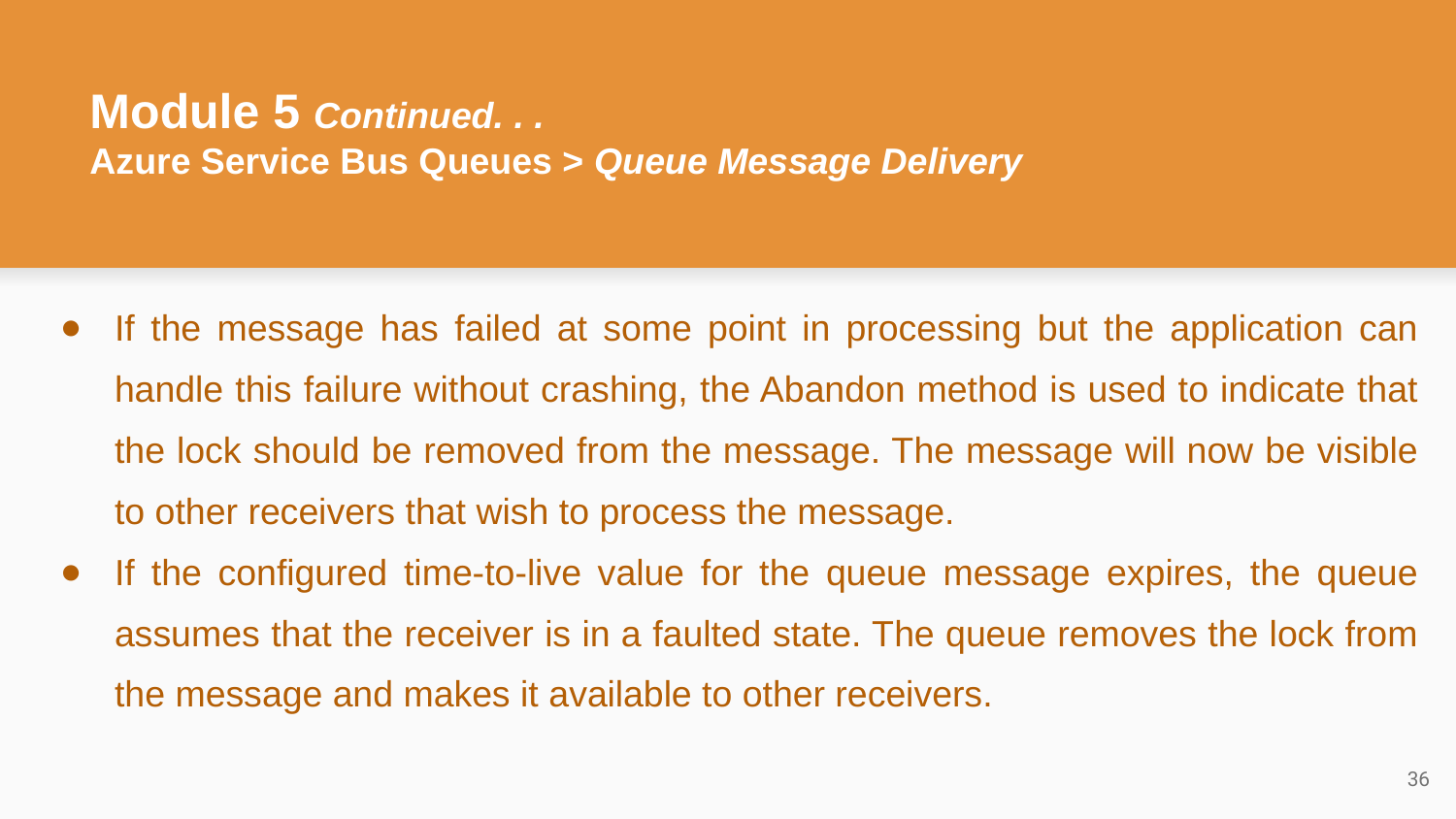

# Module 5 Continued. . .
Azure Service Bus Queues > Queue Message Delivery

If the message has failed at some point in processing but the application can handle this failure without crashing, the Abandon method is used to indicate that the lock should be removed from the message. The message will now be visible to other receivers that wish to process the message.
If the configured time-to-live value for the queue message expires, the queue assumes that the receiver is in a faulted state. The queue removes the lock from the message and makes it available to other receivers.
36